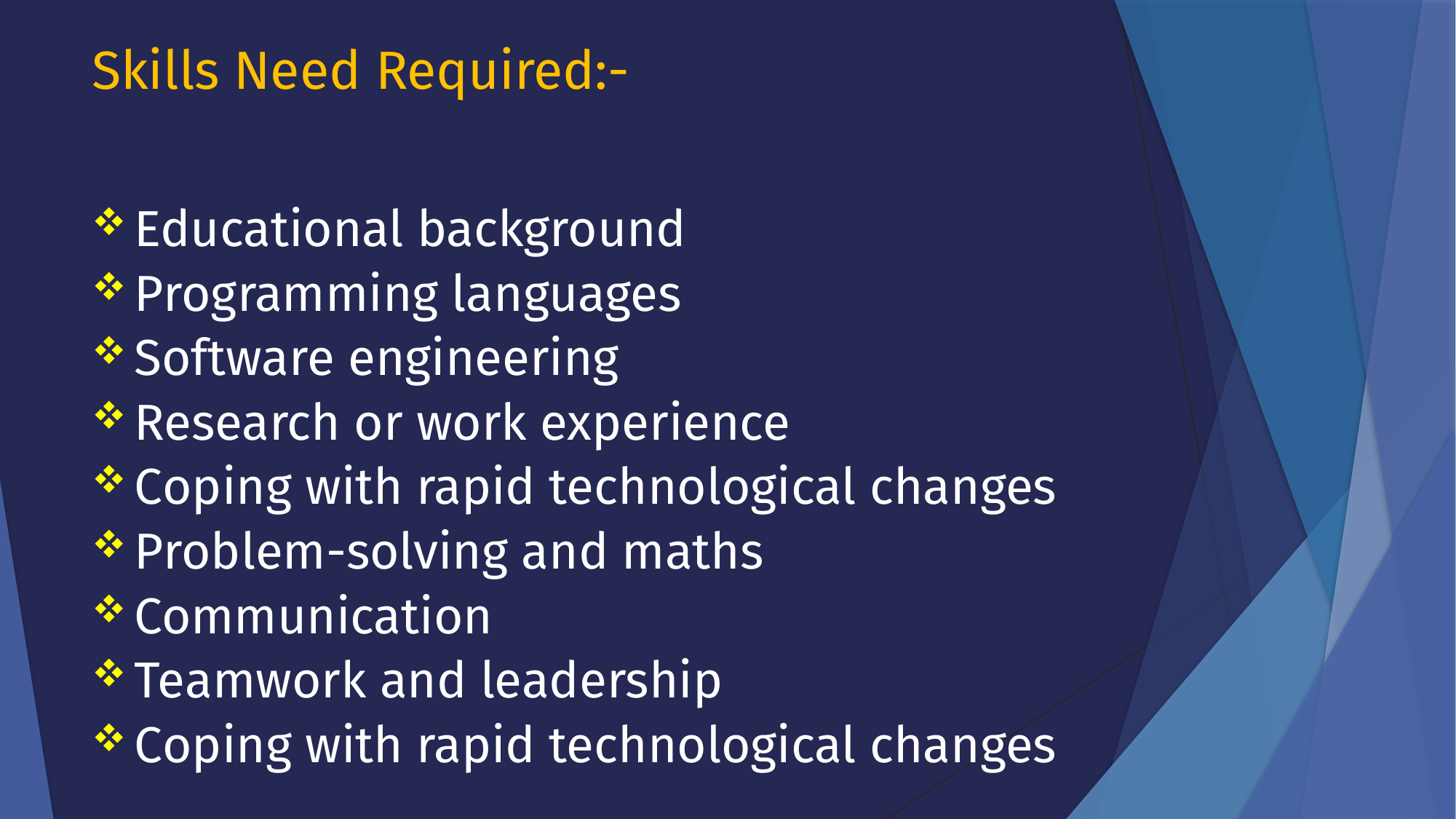

# Skills Need Required:-

Educational background
Programming languages
Software engineering
Research or work experience
Coping with rapid technological changes
Problem-solving and maths
Communication
Teamwork and leadership
Coping with rapid technological changes